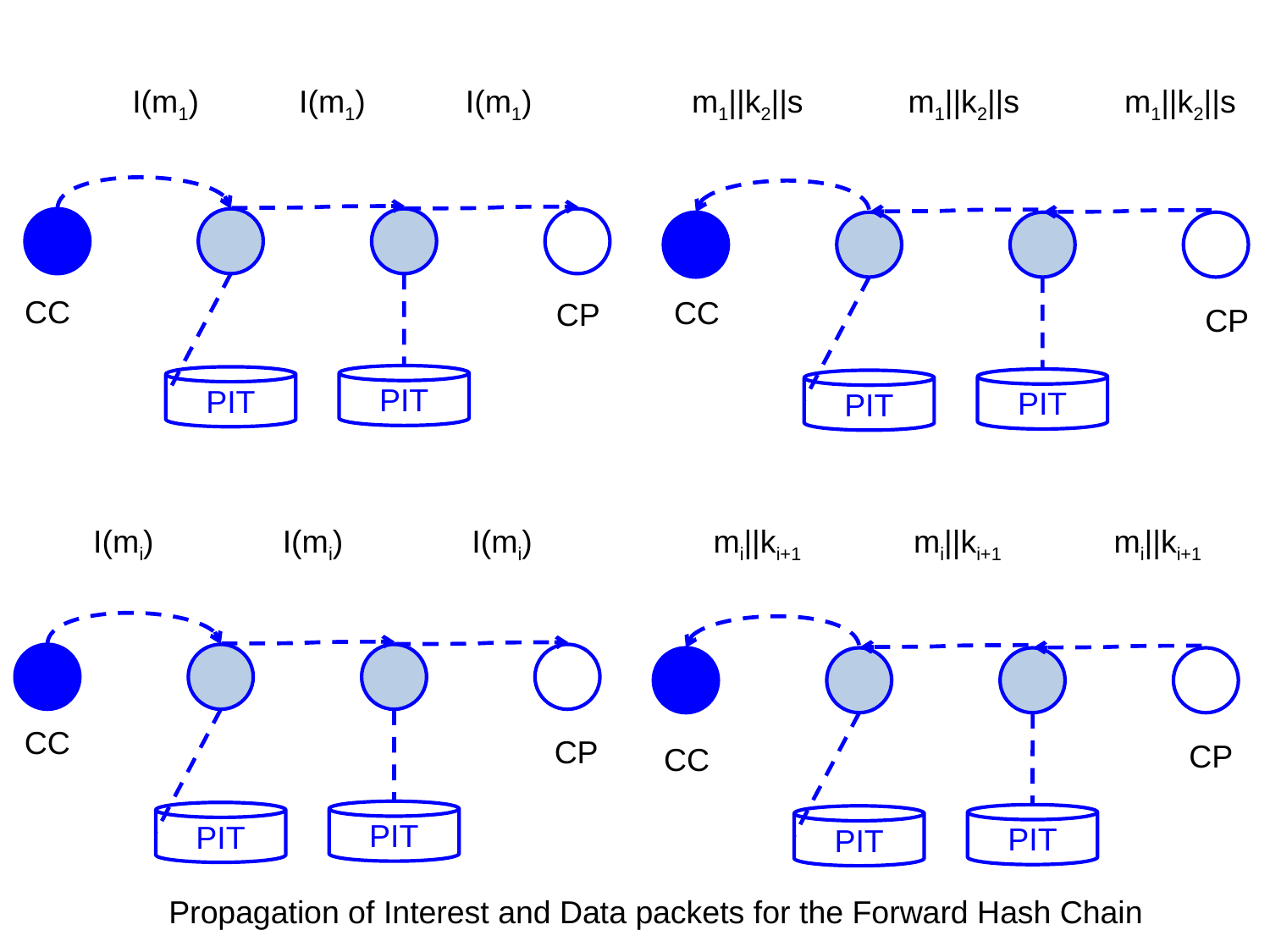

I(m1)
I(m1)
I(m1)
m1||k2||s
m1||k2||s
m1||k2||s

CC
CC
CP
CP
PIT
PIT
PIT
PIT
I(mi)
I(mi)
I(mi)
mi||ki+1
mi||ki+1
mi||ki+1

CC
CP
CP
CC
PIT
PIT
PIT
PIT
Propagation of Interest and Data packets for the Forward Hash Chain